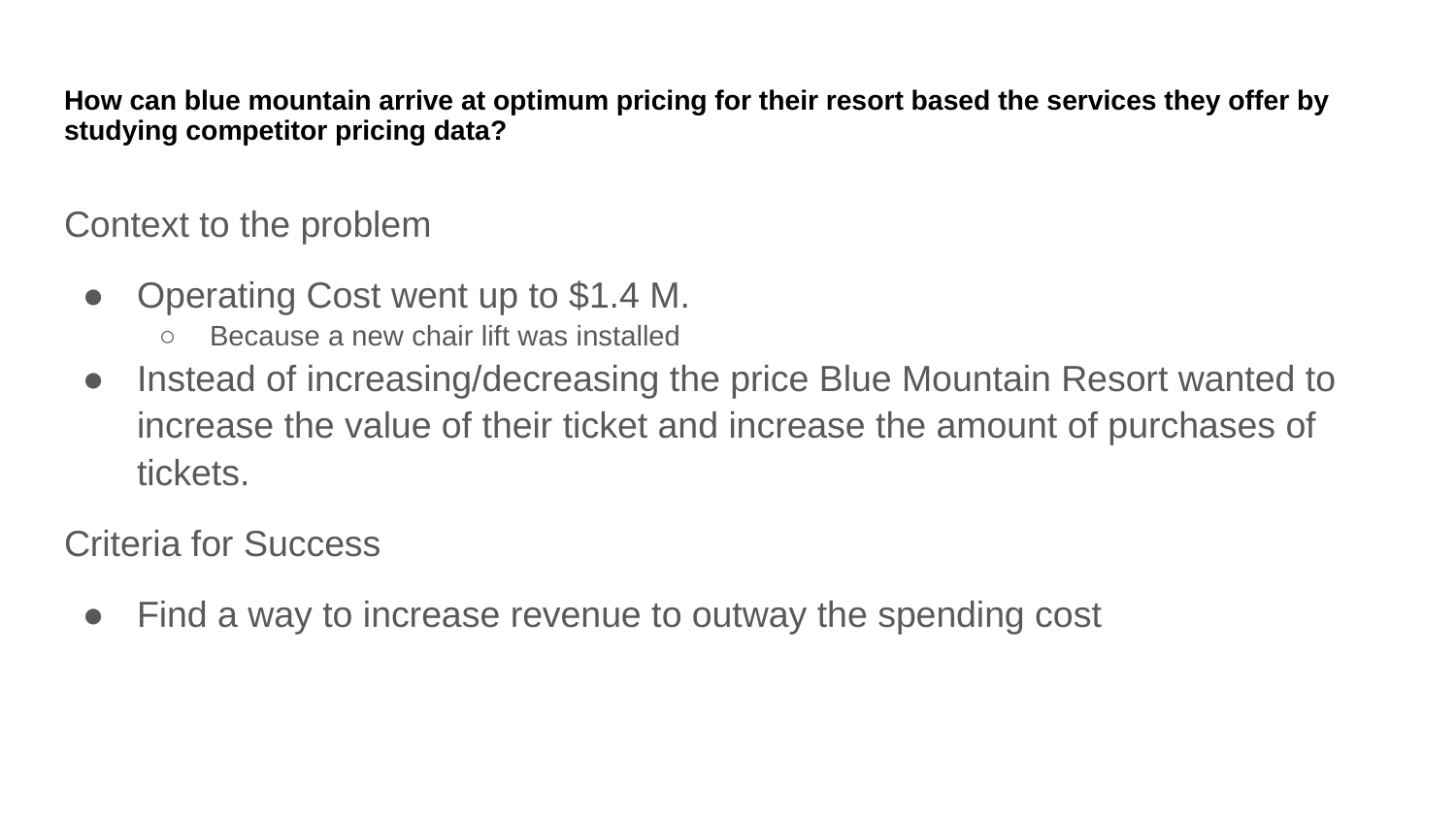

# How can blue mountain arrive at optimum pricing for their resort based the services they offer by studying competitor pricing data?
Context to the problem
Operating Cost went up to $1.4 M.
Because a new chair lift was installed
Instead of increasing/decreasing the price Blue Mountain Resort wanted to increase the value of their ticket and increase the amount of purchases of tickets.
Criteria for Success
Find a way to increase revenue to outway the spending cost